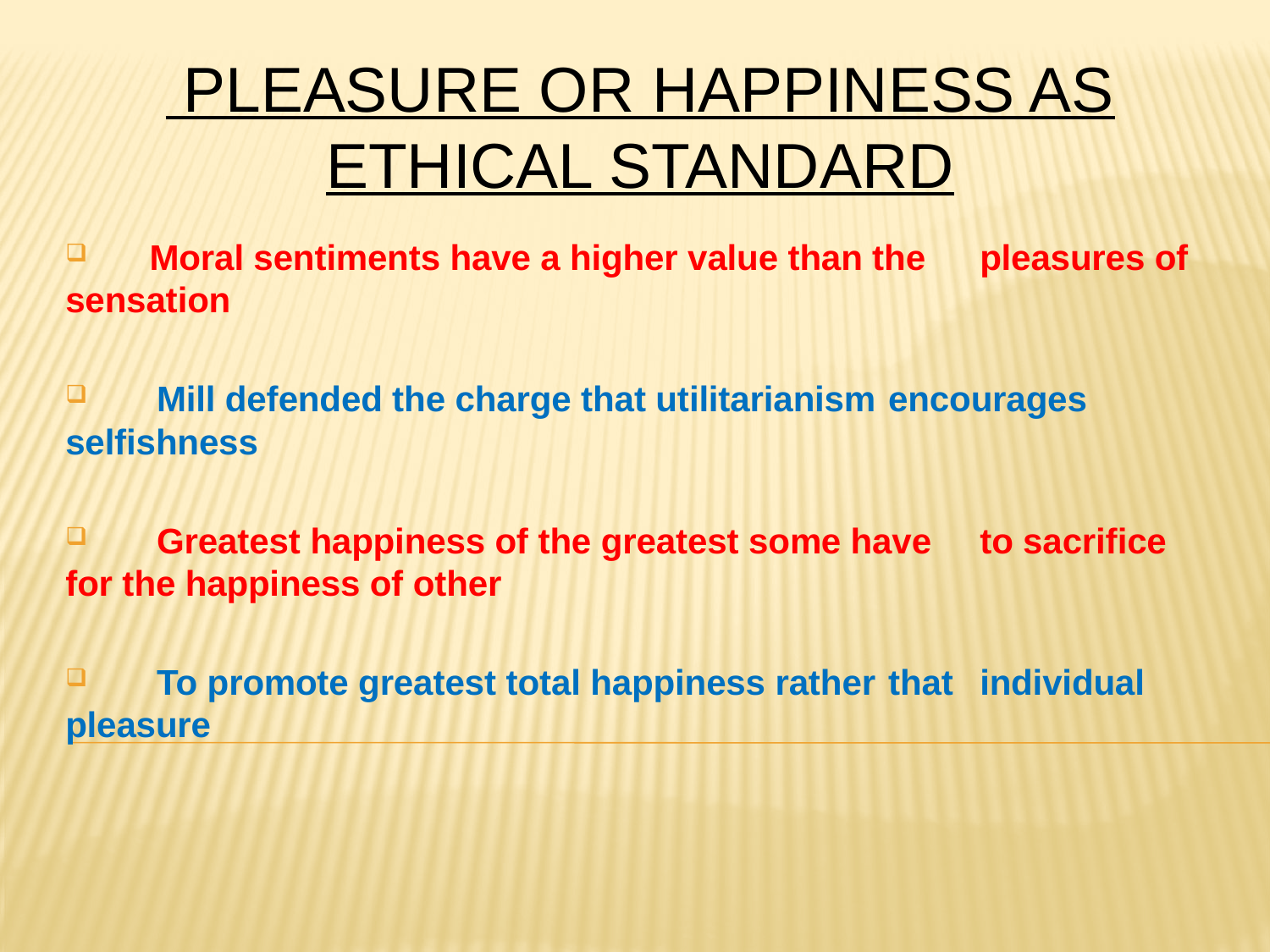

# PLEASURE OR HAPPINESS AS ETHICAL STANDARD
       Moral sentiments have a higher value than the 	pleasures of sensation

	Mill defended the charge that utilitarianism 	encourages selfishness

	Greatest happiness of the greatest some have 	to sacrifice for the happiness of other

	To promote greatest total happiness rather 	that 	individual pleasure